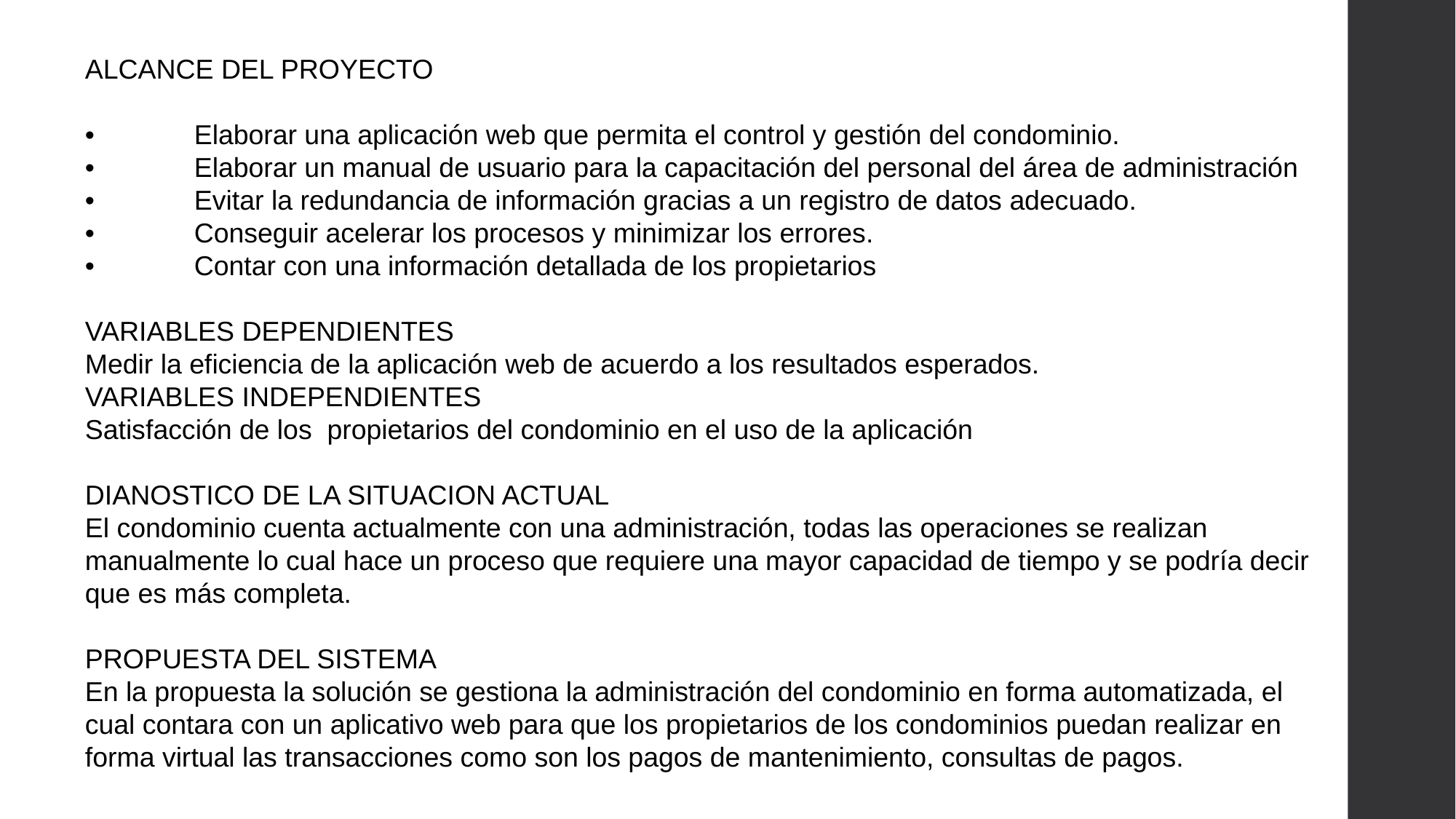

ALCANCE DEL PROYECTO

•	Elaborar una aplicación web que permita el control y gestión del condominio.
•	Elaborar un manual de usuario para la capacitación del personal del área de administración
•	Evitar la redundancia de información gracias a un registro de datos adecuado.
•	Conseguir acelerar los procesos y minimizar los errores.
•	Contar con una información detallada de los propietarios

VARIABLES DEPENDIENTES
Medir la eficiencia de la aplicación web de acuerdo a los resultados esperados.
VARIABLES INDEPENDIENTES
Satisfacción de los  propietarios del condominio en el uso de la aplicación

DIANOSTICO DE LA SITUACION ACTUAL
El condominio cuenta actualmente con una administración, todas las operaciones se realizan manualmente lo cual hace un proceso que requiere una mayor capacidad de tiempo y se podría decir que es más completa.

PROPUESTA DEL SISTEMA
En la propuesta la solución se gestiona la administración del condominio en forma automatizada, el cual contara con un aplicativo web para que los propietarios de los condominios puedan realizar en forma virtual las transacciones como son los pagos de mantenimiento, consultas de pagos.